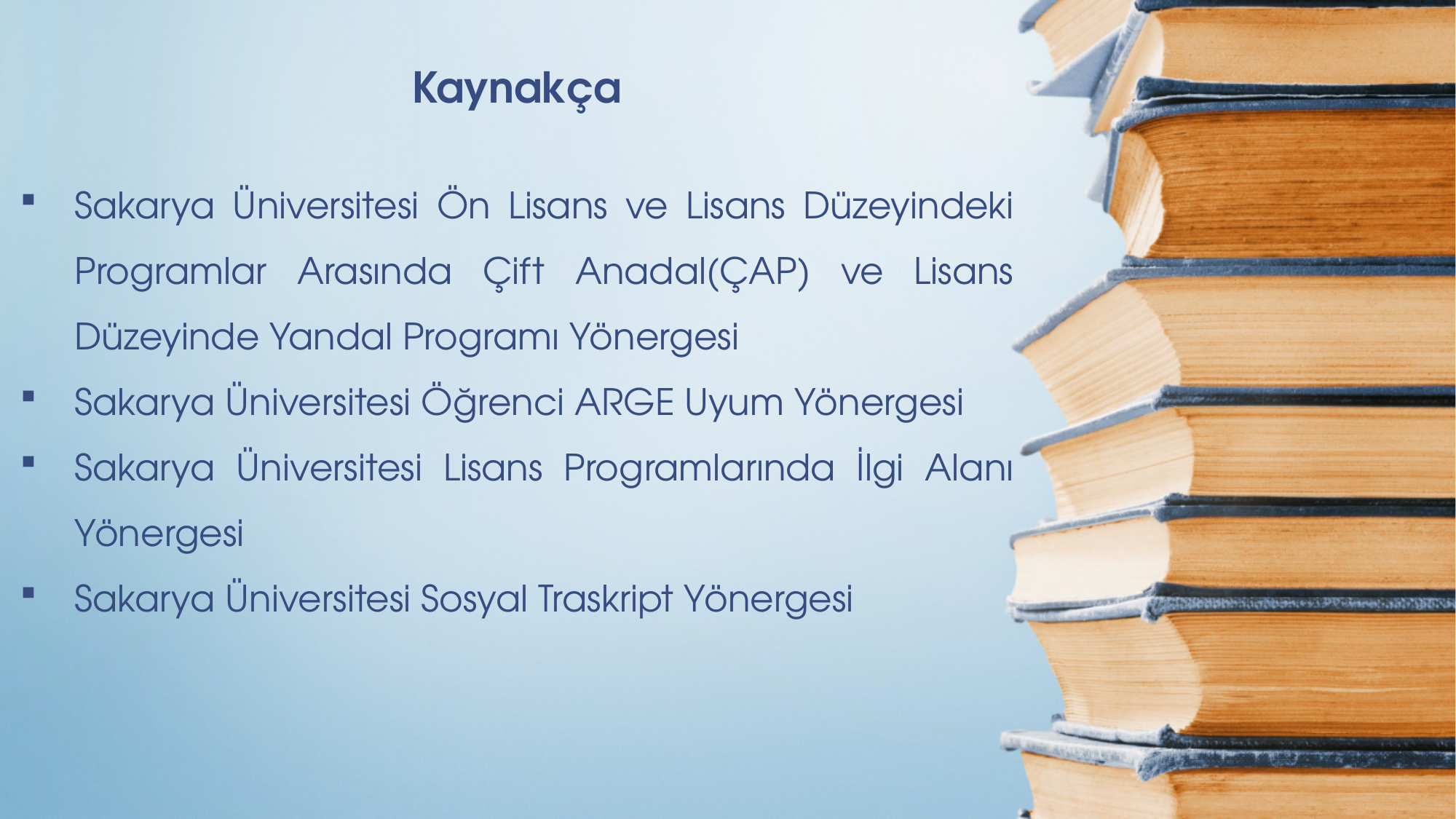

Kaynakça

Sakarya Üniversitesi Ön Lisans ve Lisans Düzeyindeki Programlar Arasında Çift Anadal(ÇAP) ve Lisans Düzeyinde Yandal Programı Yönergesi
Sakarya Üniversitesi Öğrenci ARGE Uyum Yönergesi
Sakarya Üniversitesi Lisans Programlarında İlgi Alanı Yönergesi
Sakarya Üniversitesi Sosyal Traskript Yönergesi